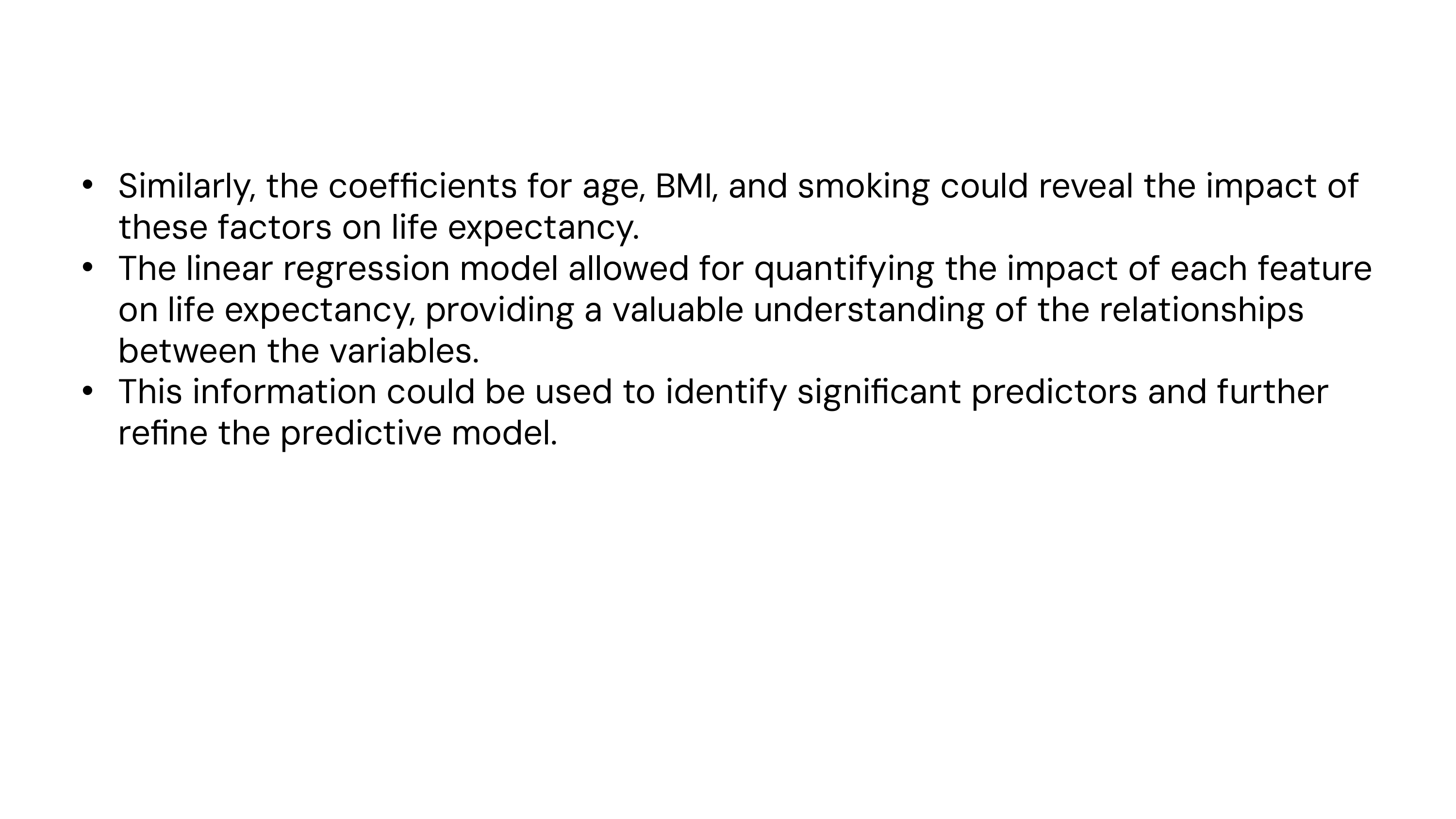

Similarly, the coefficients for age, BMI, and smoking could reveal the impact of these factors on life expectancy.
The linear regression model allowed for quantifying the impact of each feature on life expectancy, providing a valuable understanding of the relationships between the variables.
This information could be used to identify significant predictors and further refine the predictive model.